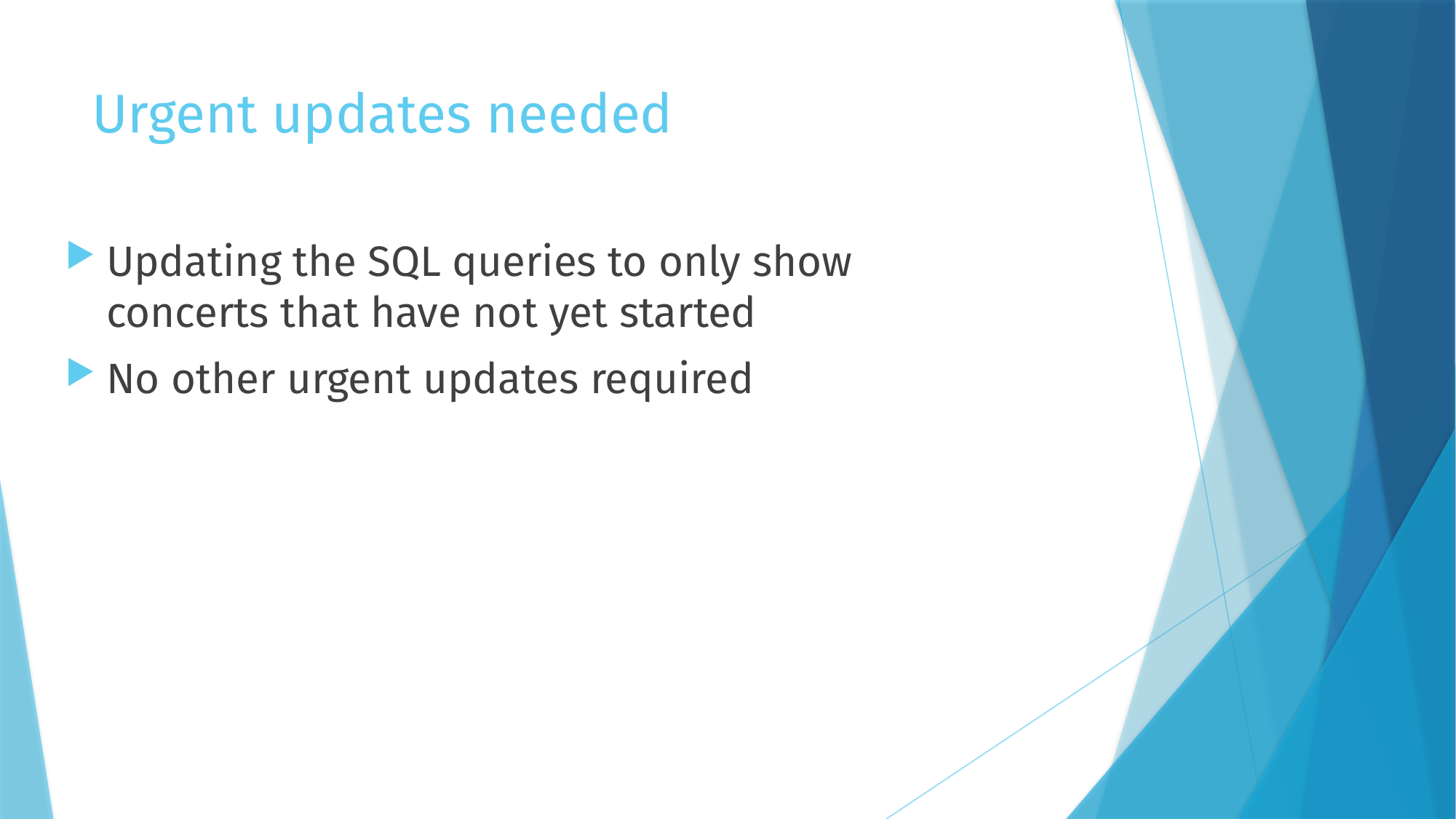

# Urgent updates needed

Updating the SQL queries to only show concerts that have not yet started
No other urgent updates required